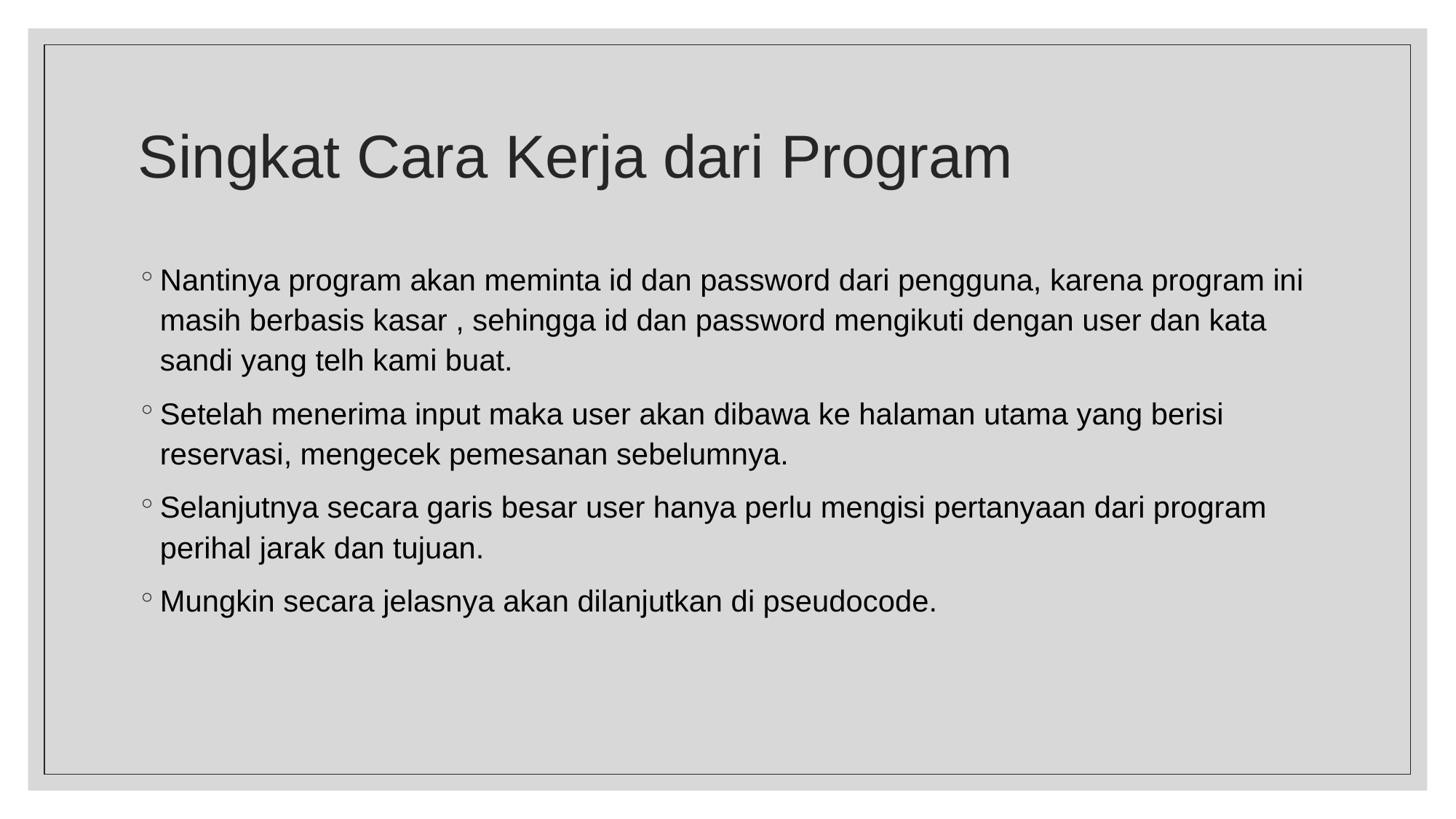

# Singkat Cara Kerja dari Program
Nantinya program akan meminta id dan password dari pengguna, karena program ini masih berbasis kasar , sehingga id dan password mengikuti dengan user dan kata sandi yang telh kami buat.
Setelah menerima input maka user akan dibawa ke halaman utama yang berisi reservasi, mengecek pemesanan sebelumnya.
Selanjutnya secara garis besar user hanya perlu mengisi pertanyaan dari program perihal jarak dan tujuan.
Mungkin secara jelasnya akan dilanjutkan di pseudocode.